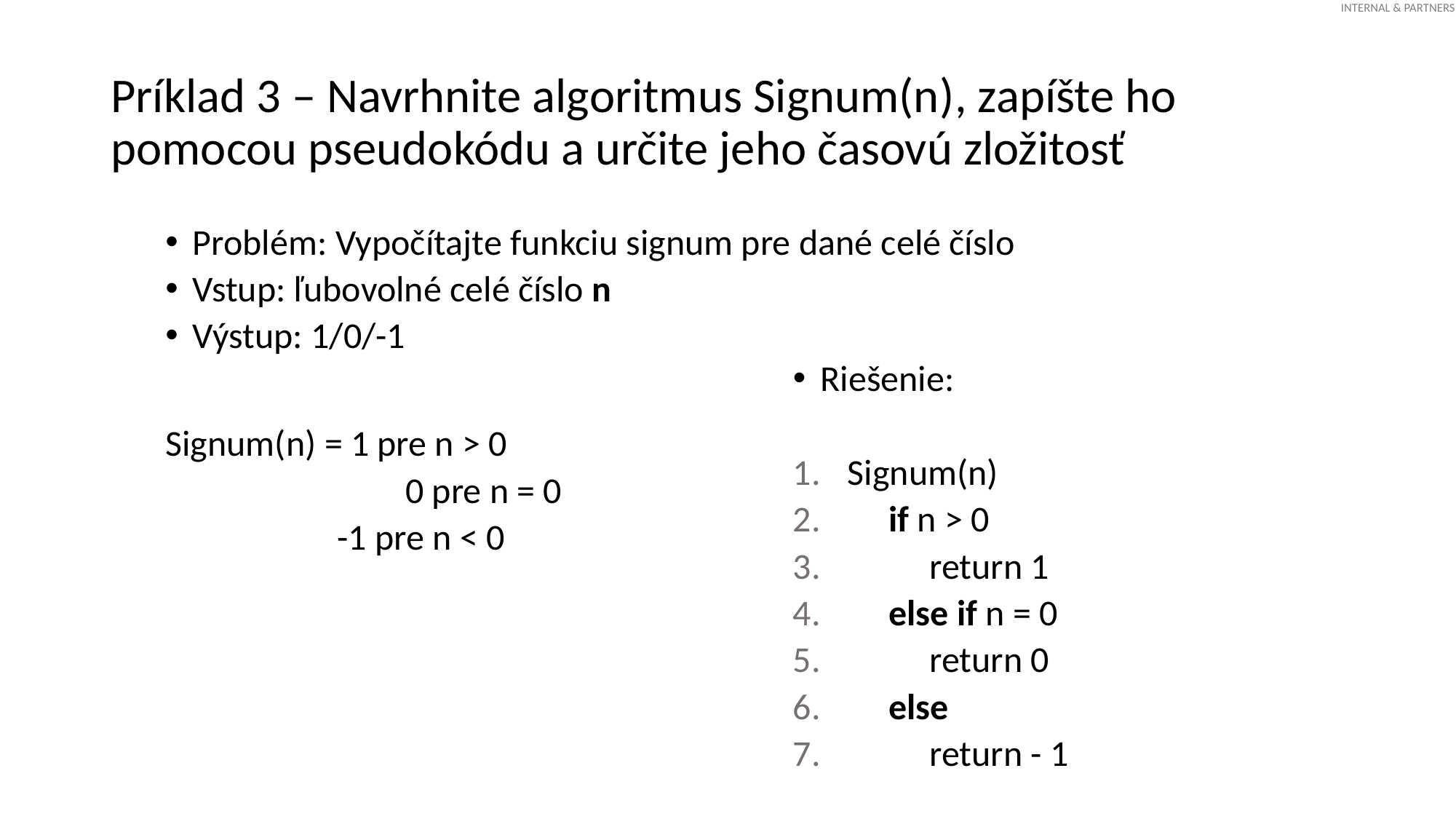

# Príklad 3 – Navrhnite algoritmus Signum(n), zapíšte ho pomocou pseudokódu a určite jeho časovú zložitosť
Problém: Vypočítajte funkciu signum pre dané celé číslo
Vstup: ľubovolné celé číslo n
Výstup: 1/0/-1

Signum(n) = 1 pre n > 0
	                0 pre n = 0
                     -1 pre n < 0

Riešenie:

Signum(n)
     if n > 0
          return 1
     else if n = 0
          return 0
     else
          return - 1